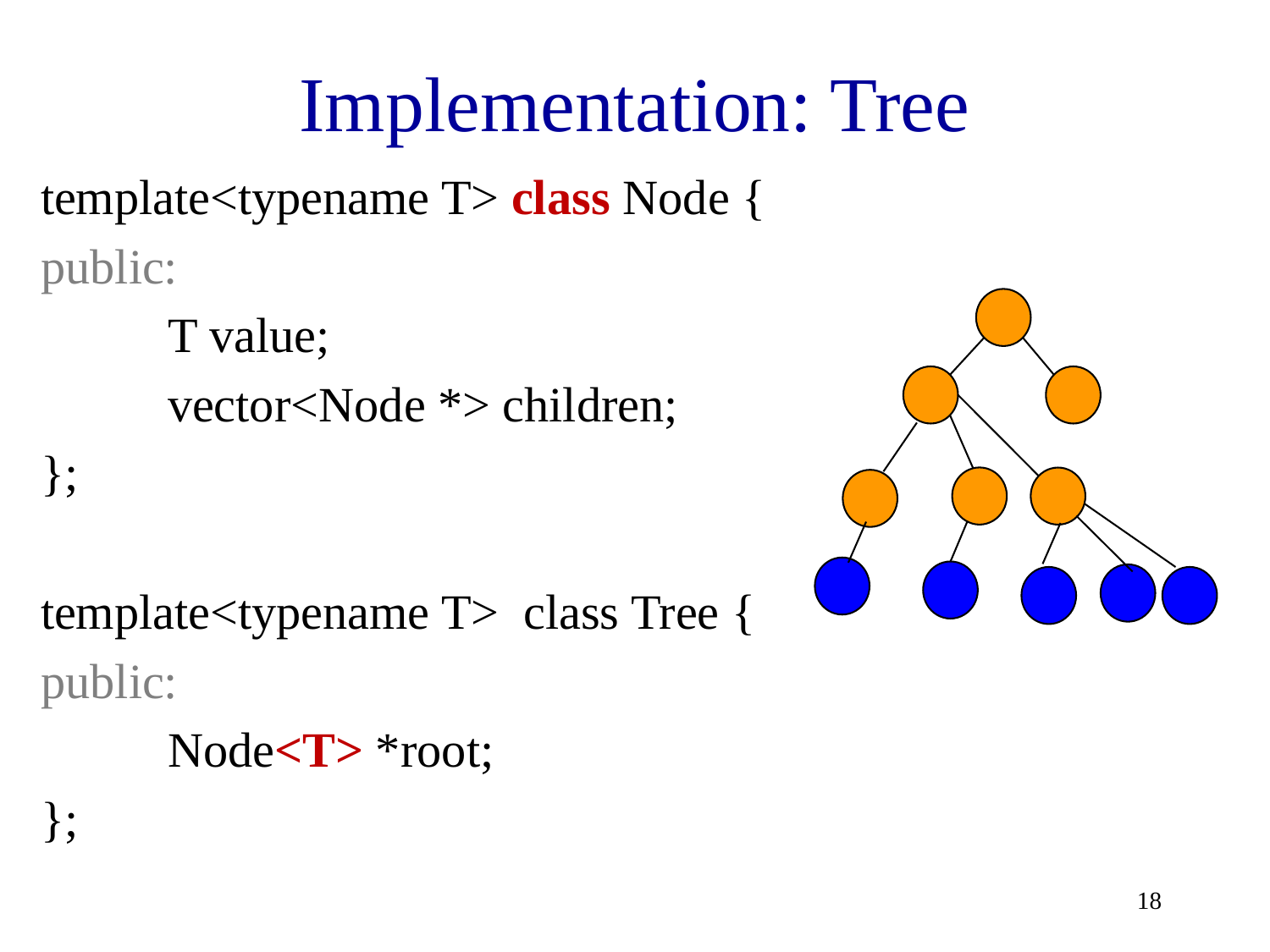

# Implementation: Tree
template<typename T> class Node {
public:
	T value;
	vector<Node *> children;
};

template<typename T>  class Tree {
public:
	Node<T> *root;
};

18